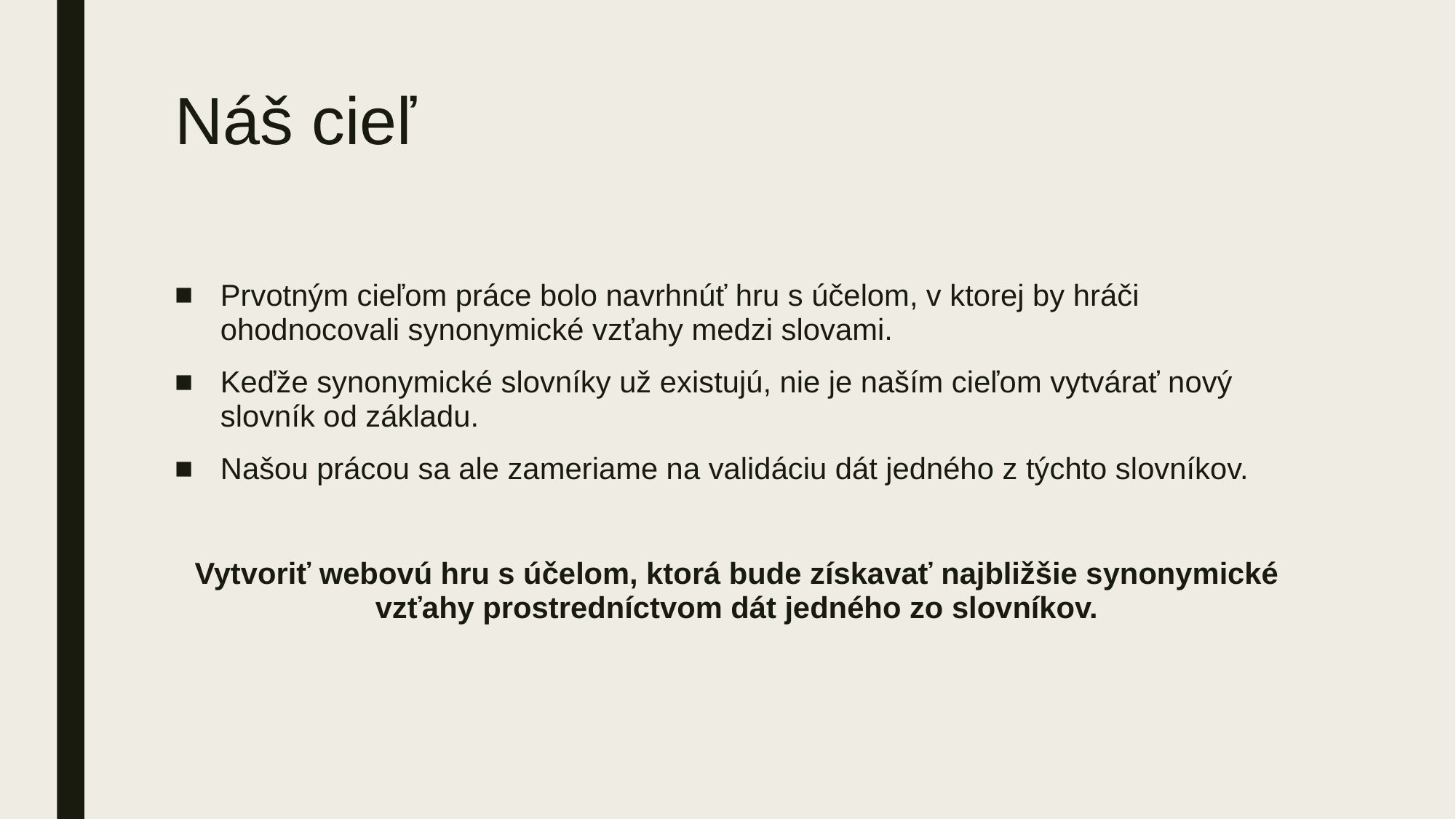

# Náš cieľ
Prvotným cieľom práce bolo navrhnúť hru s účelom, v ktorej by hráči ohodnocovali synonymické vzťahy medzi slovami.
Keďže synonymické slovníky už existujú, nie je naším cieľom vytvárať nový slovník od základu.
Našou prácou sa ale zameriame na validáciu dát jedného z týchto slovníkov.

Vytvoriť webovú hru s účelom, ktorá bude získavať najbližšie synonymické vzťahy prostredníctvom dát jedného zo slovníkov.